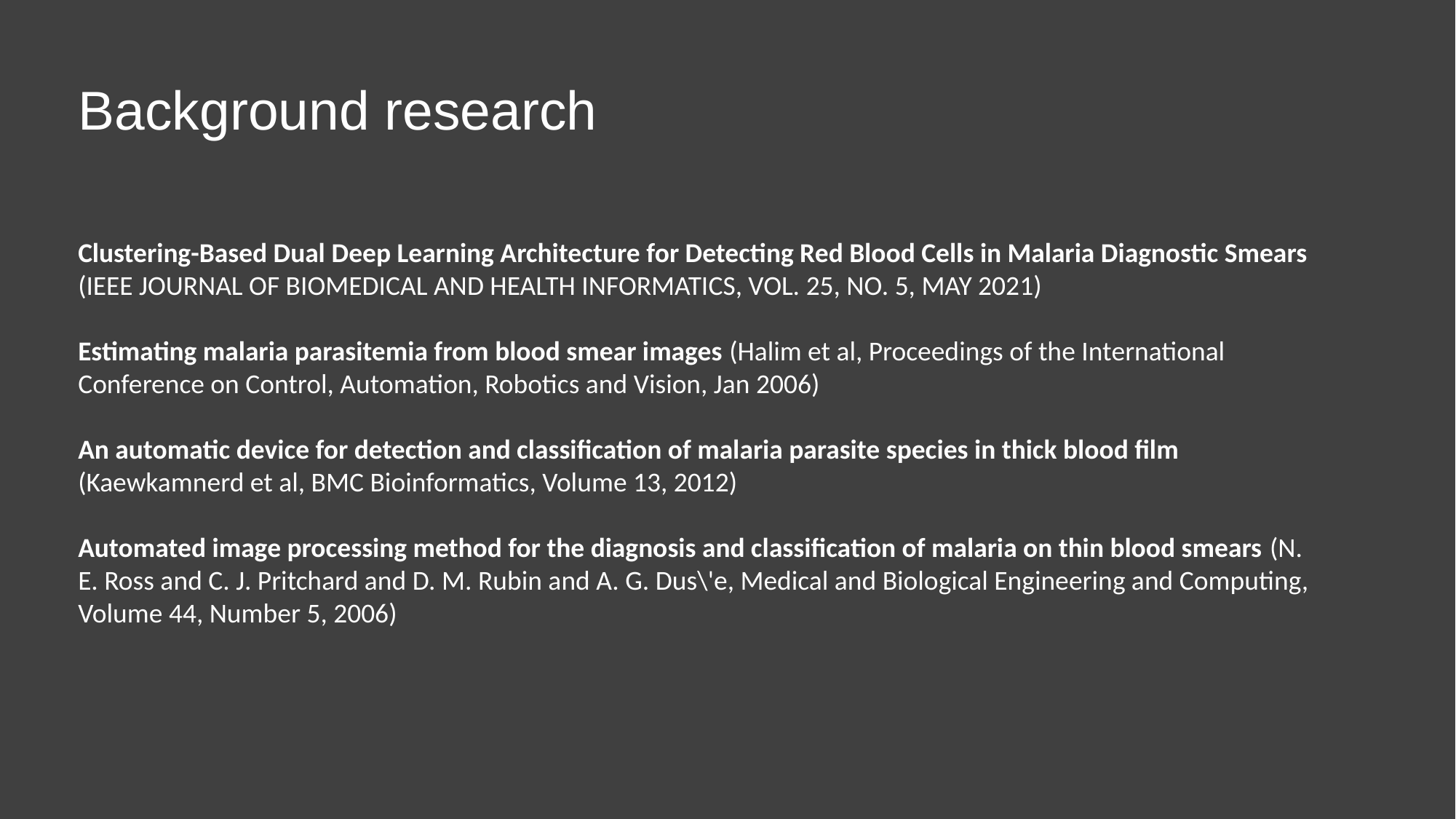

# Background research
Clustering-Based Dual Deep Learning Architecture for Detecting Red Blood Cells in Malaria Diagnostic Smears (IEEE JOURNAL OF BIOMEDICAL AND HEALTH INFORMATICS, VOL. 25, NO. 5, MAY 2021)

Estimating malaria parasitemia from blood smear images (Halim et al, Proceedings of the International Conference on Control, Automation, Robotics and Vision, Jan 2006)

An automatic device for detection and classification of malaria parasite species in thick blood film (Kaewkamnerd et al, BMC Bioinformatics, Volume 13, 2012)

Automated image processing method for the diagnosis and classification of malaria on thin blood smears (N. E. Ross and C. J. Pritchard and D. M. Rubin and A. G. Dus\'e, Medical and Biological Engineering and Computing, Volume 44, Number 5, 2006)